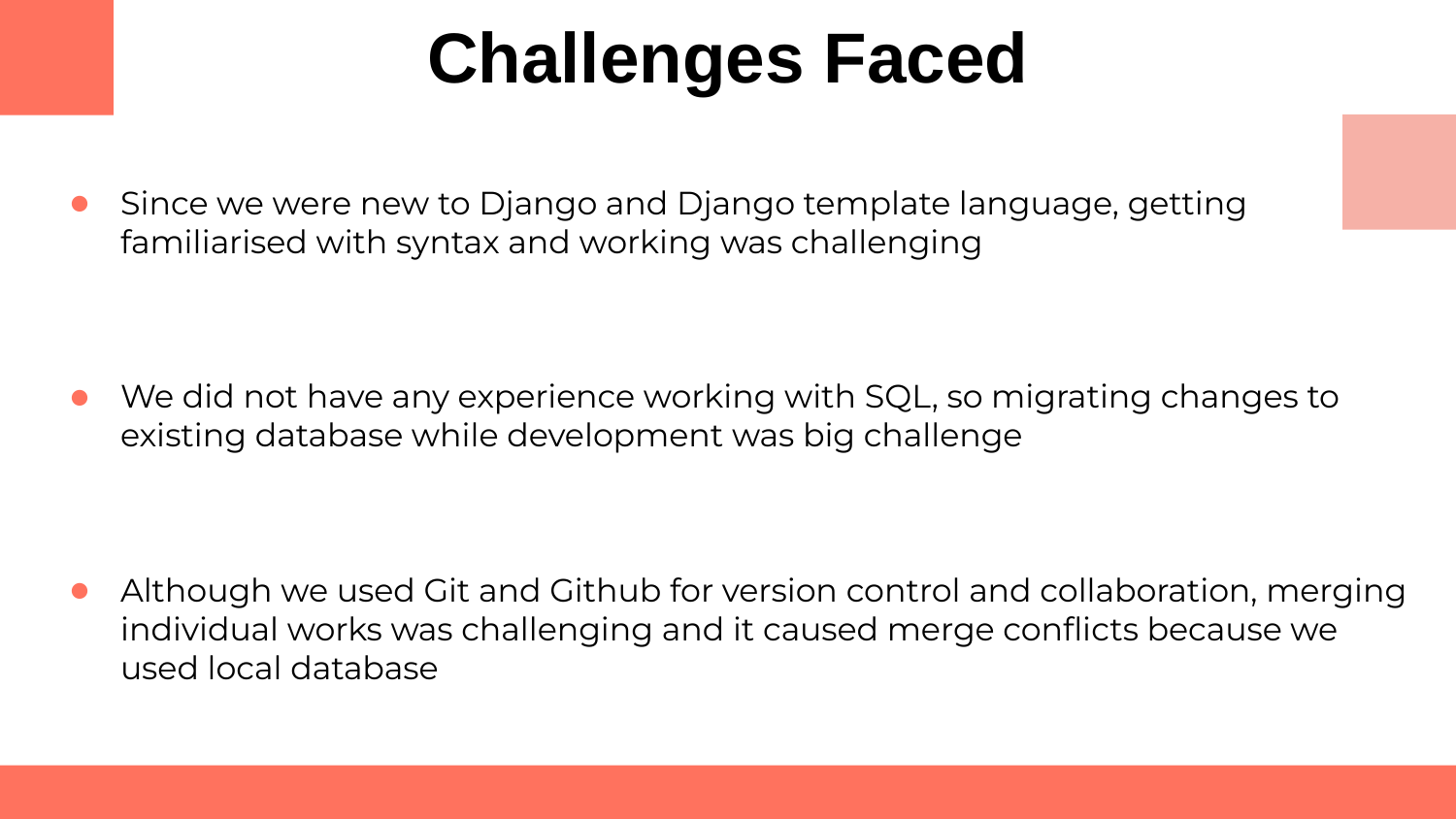

# Challenges Faced

Since we were new to Django and Django template language, getting familiarised with syntax and working was challenging

We did not have any experience working with SQL, so migrating changes to existing database while development was big challenge

Although we used Git and Github for version control and collaboration, merging individual works was challenging and it caused merge conflicts because we used local database